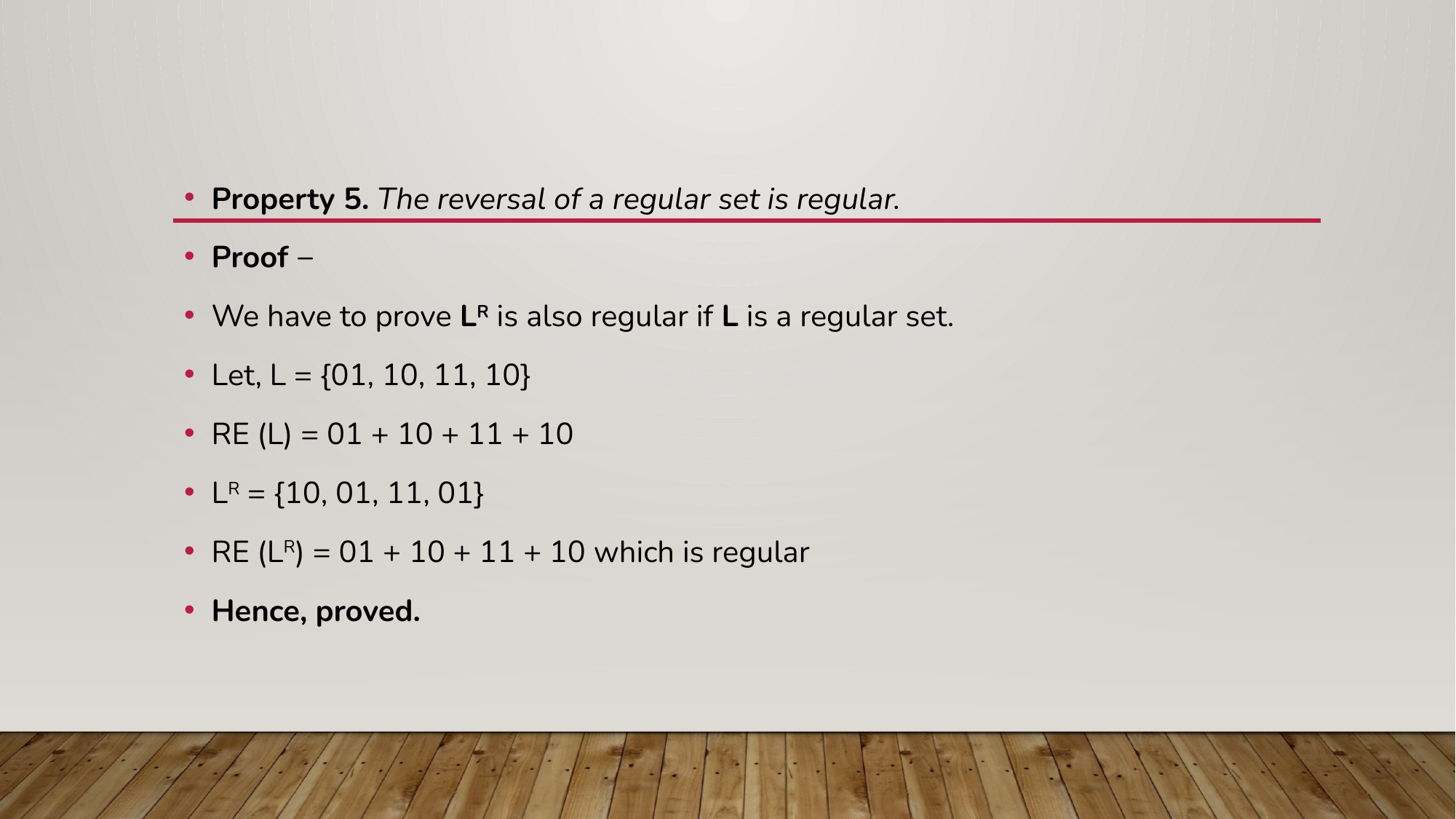

Property 5. The reversal of a regular set is regular.
Proof −
We have to prove LR is also regular if L is a regular set.
Let, L = {01, 10, 11, 10}
RE (L) = 01 + 10 + 11 + 10
LR = {10, 01, 11, 01}
RE (LR) = 01 + 10 + 11 + 10 which is regular
Hence, proved.